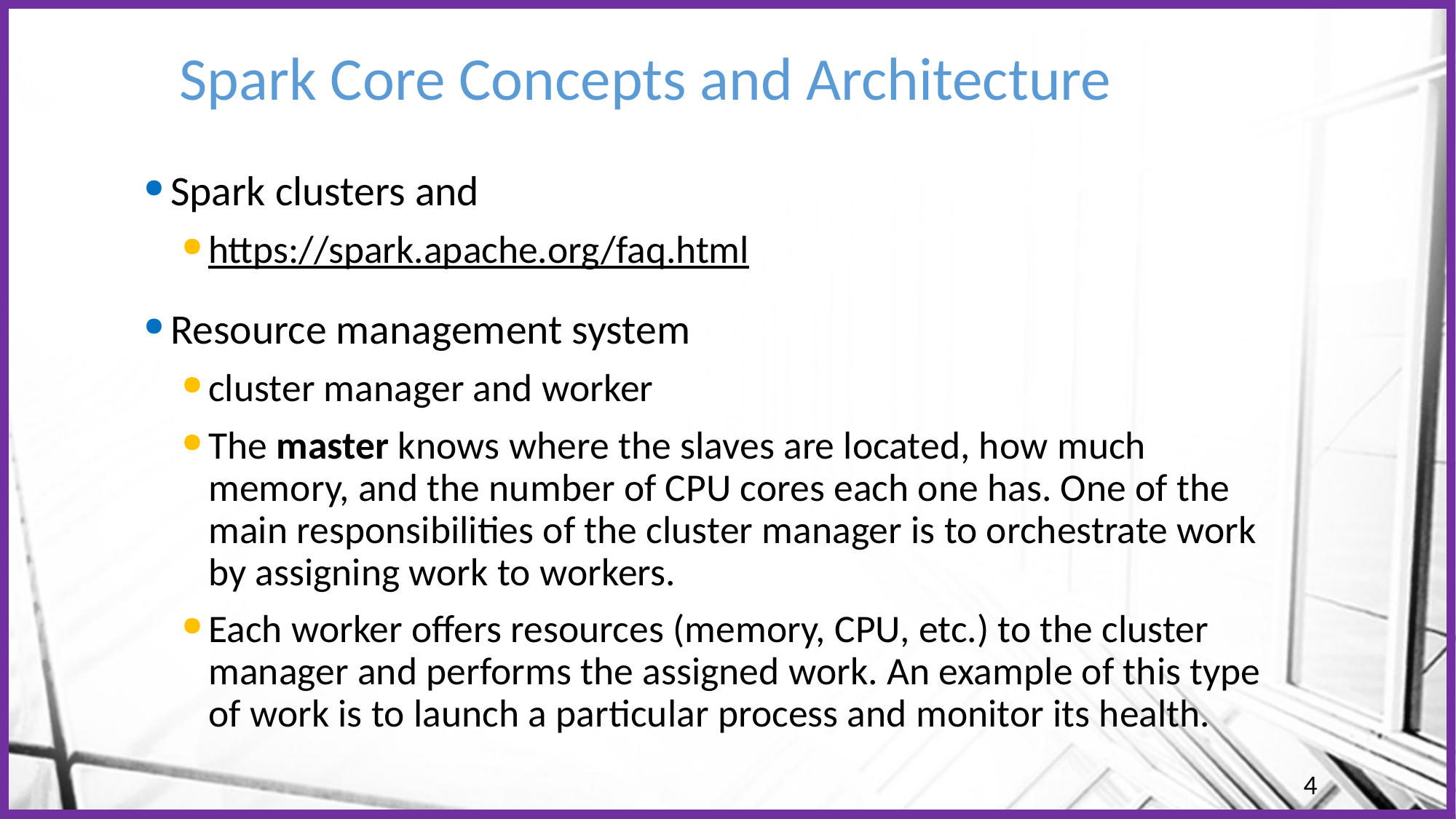

# Spark Core Concepts and Architecture
Spark clusters and
https://spark.apache.org/faq.html
Resource management system
cluster manager and worker
The master knows where the slaves are located, how much memory, and the number of CPU cores each one has. One of the main responsibilities of the cluster manager is to orchestrate work by assigning work to workers.
Each worker offers resources (memory, CPU, etc.) to the cluster manager and performs the assigned work. An example of this type of work is to launch a particular process and monitor its health.
4